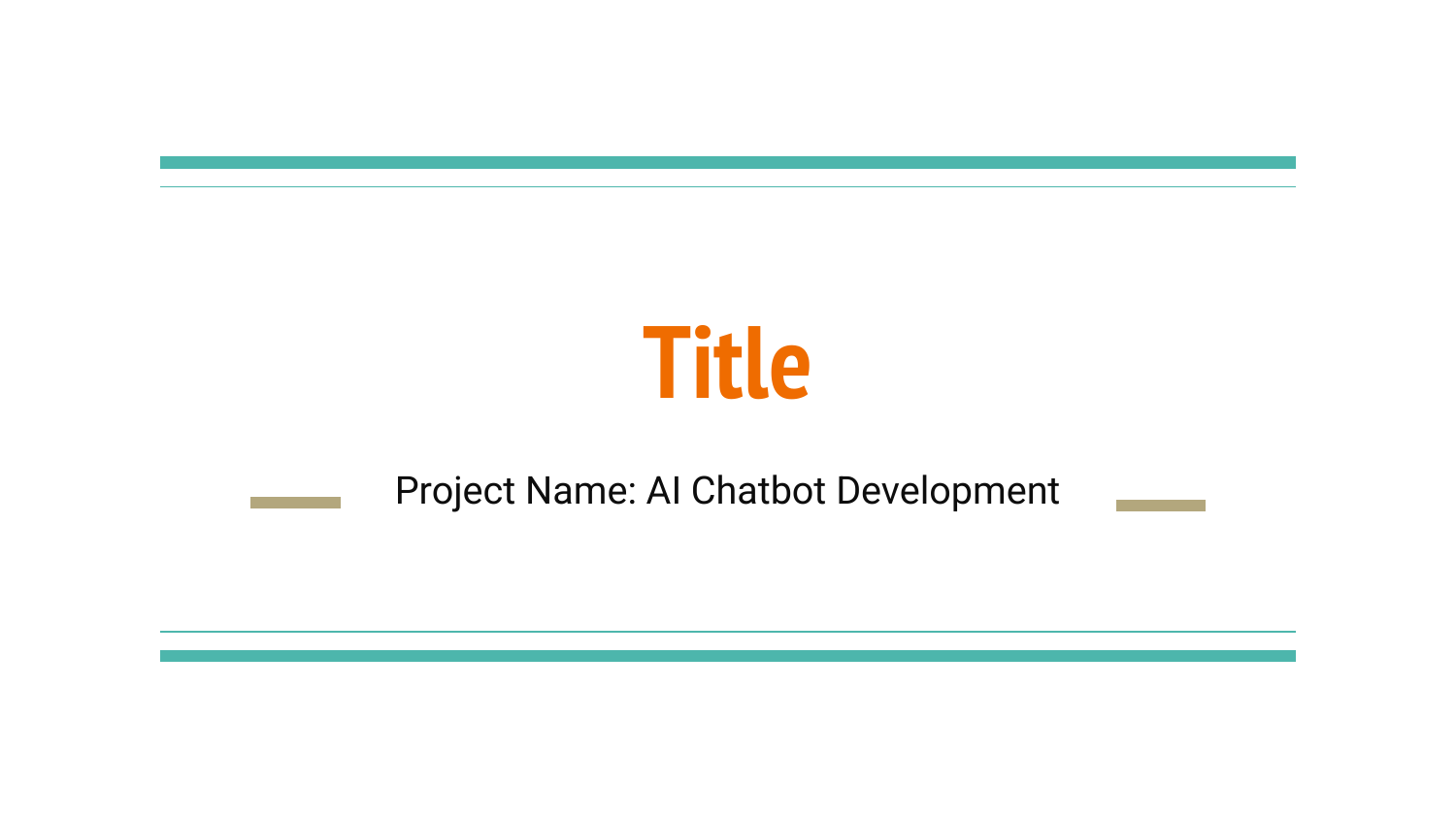

# Title
Project Name: AI Chatbot Development